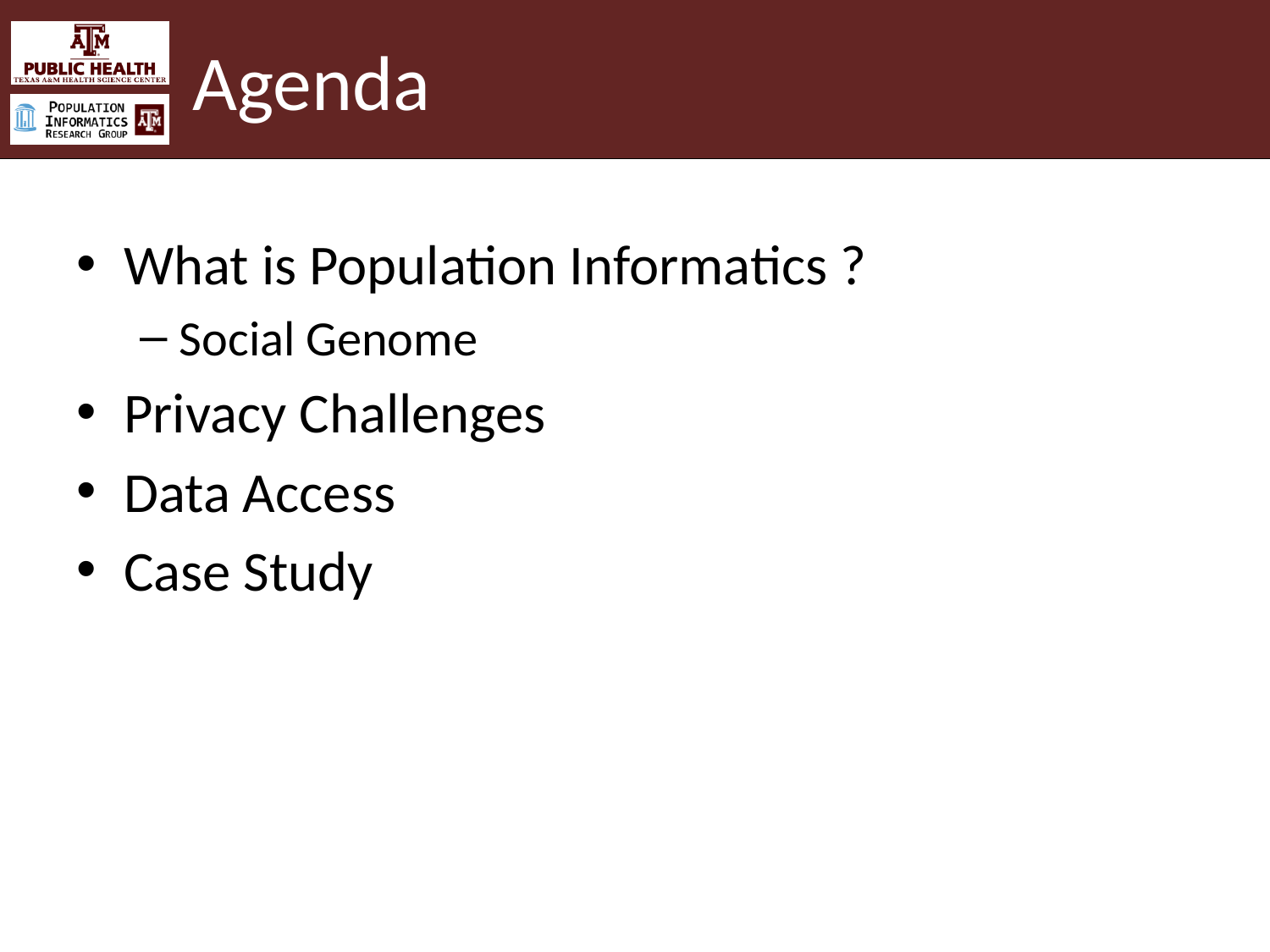

# Agenda
What is Population Informatics ?
Social Genome
Privacy Challenges
Data Access
Case Study